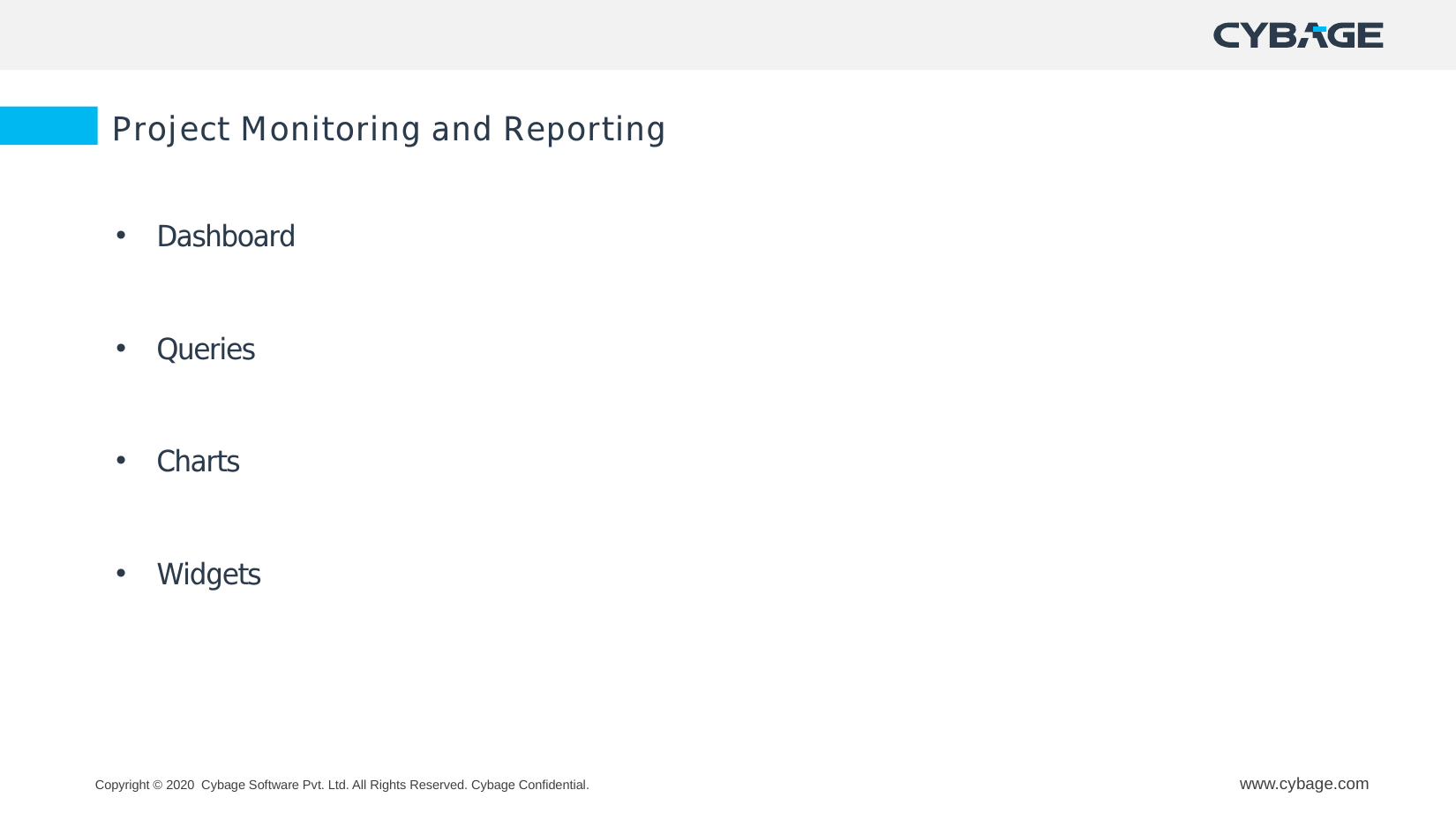

Project Monitoring and Reporting

Dashboard

Queries

Charts

Widgets